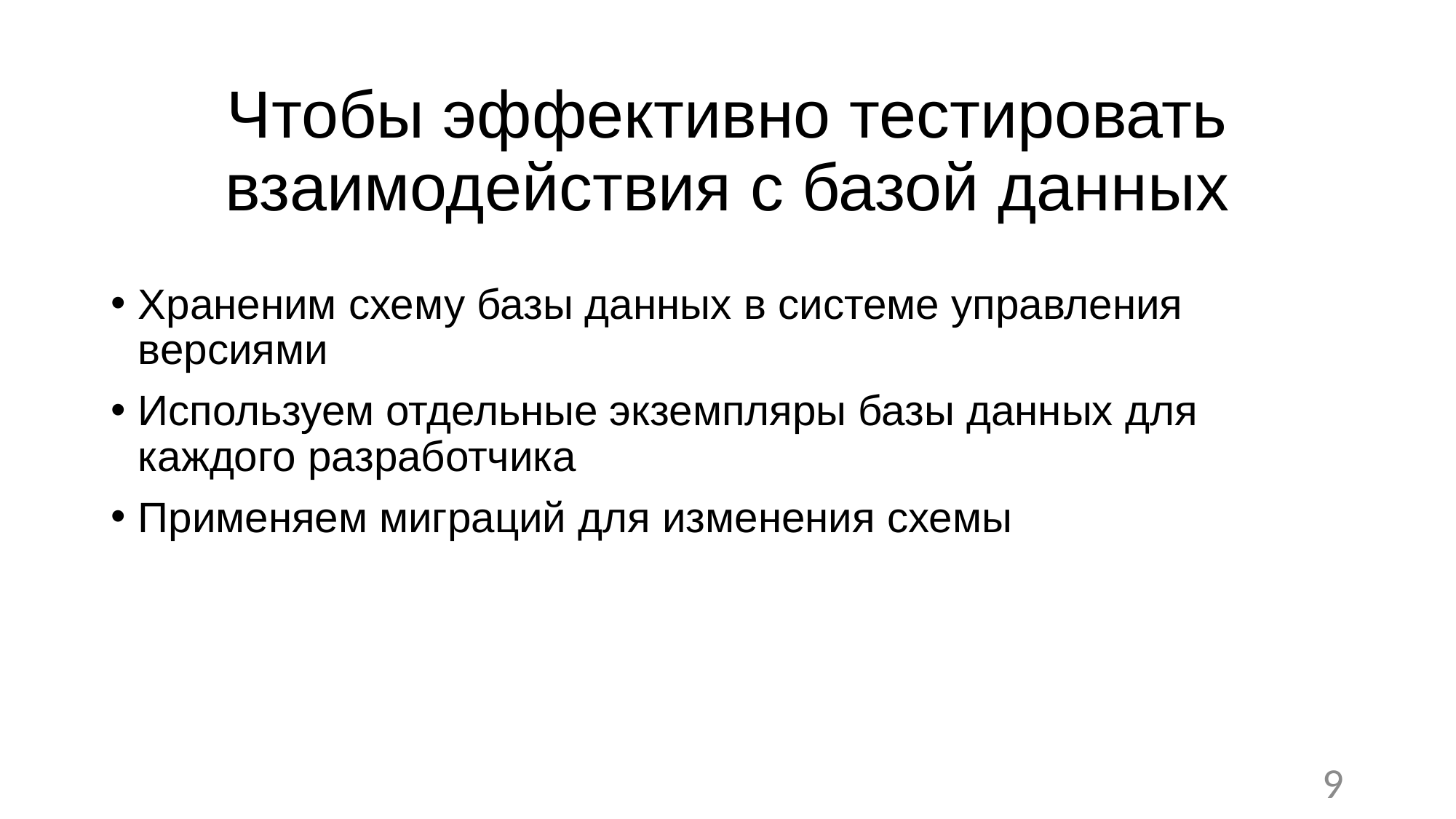

# Чтобы эффективно тестировать взаимодействия с базой данных
Храненим схему базы данных в системе управления версиями
Используем отдельные экземпляры базы данных для каждого разработчика
Применяем миграций для изменения схемы
9